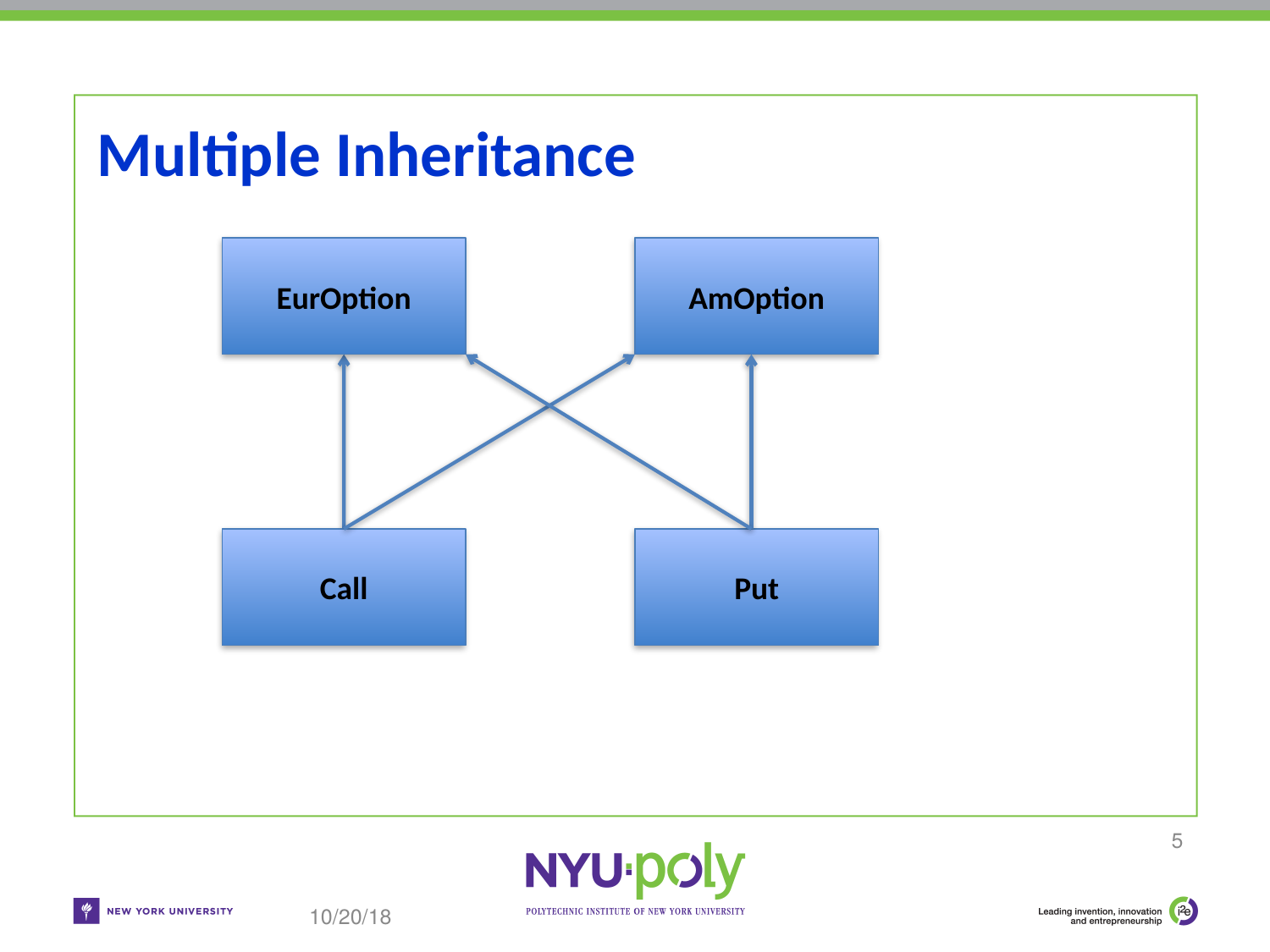

# Multiple Inheritance
EurOption
AmOption
Call
Put
5
10/20/18